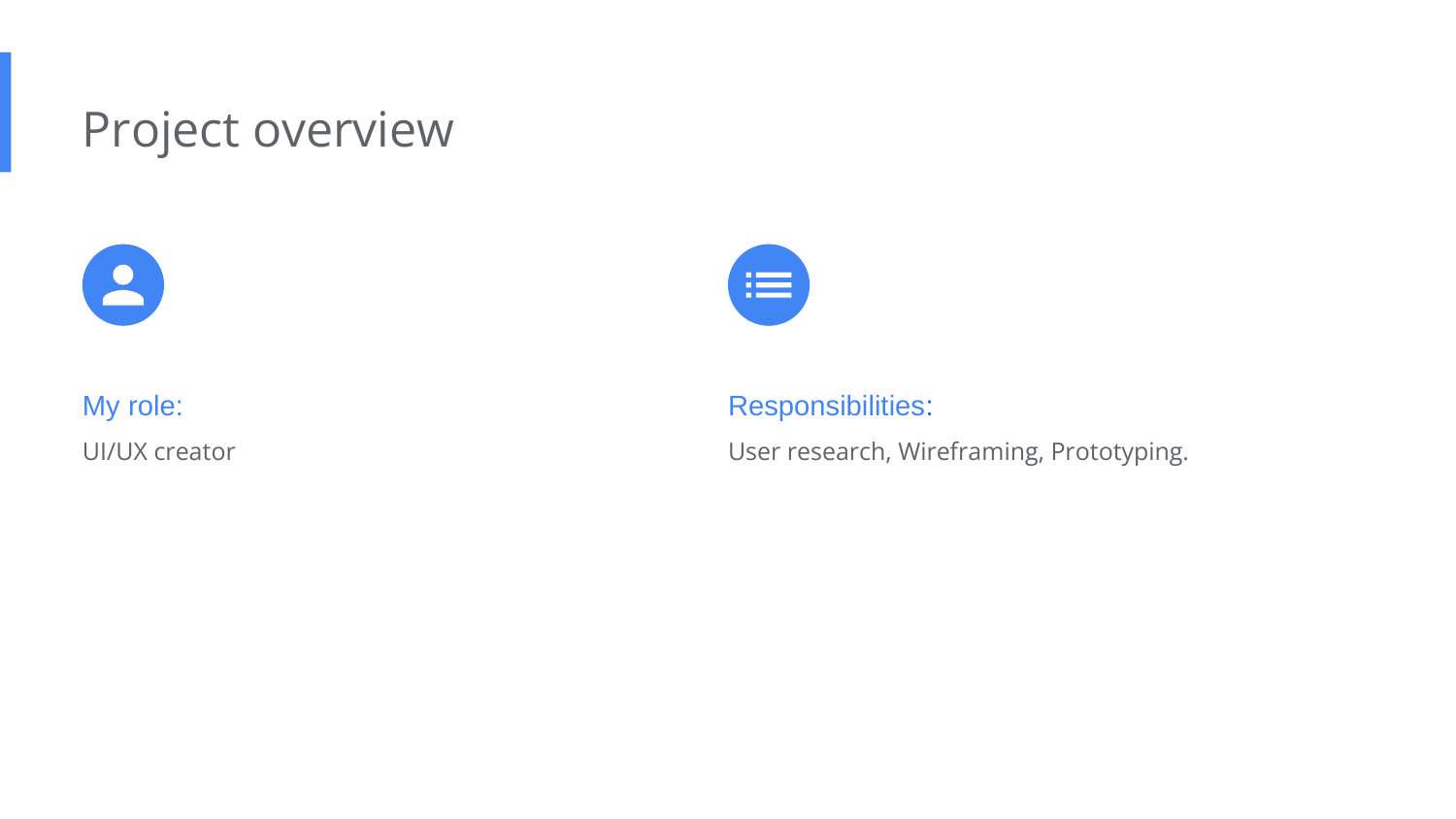

Project overview

My role:
UI/UX creator
Responsibilities:
User research, Wireframing, Prototyping.